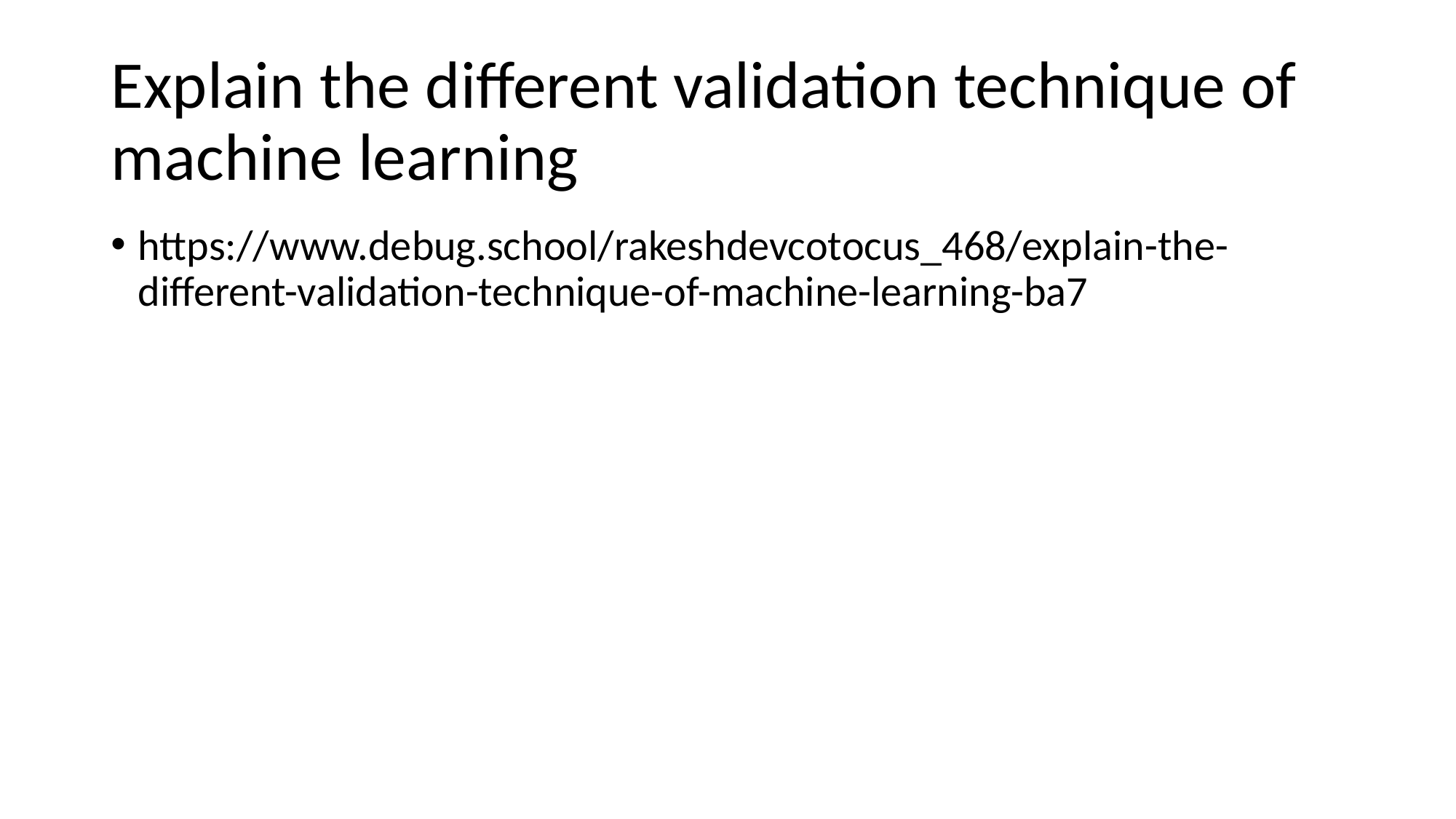

# Explain the different validation technique of machine learning
https://www.debug.school/rakeshdevcotocus_468/explain-the-different-validation-technique-of-machine-learning-ba7